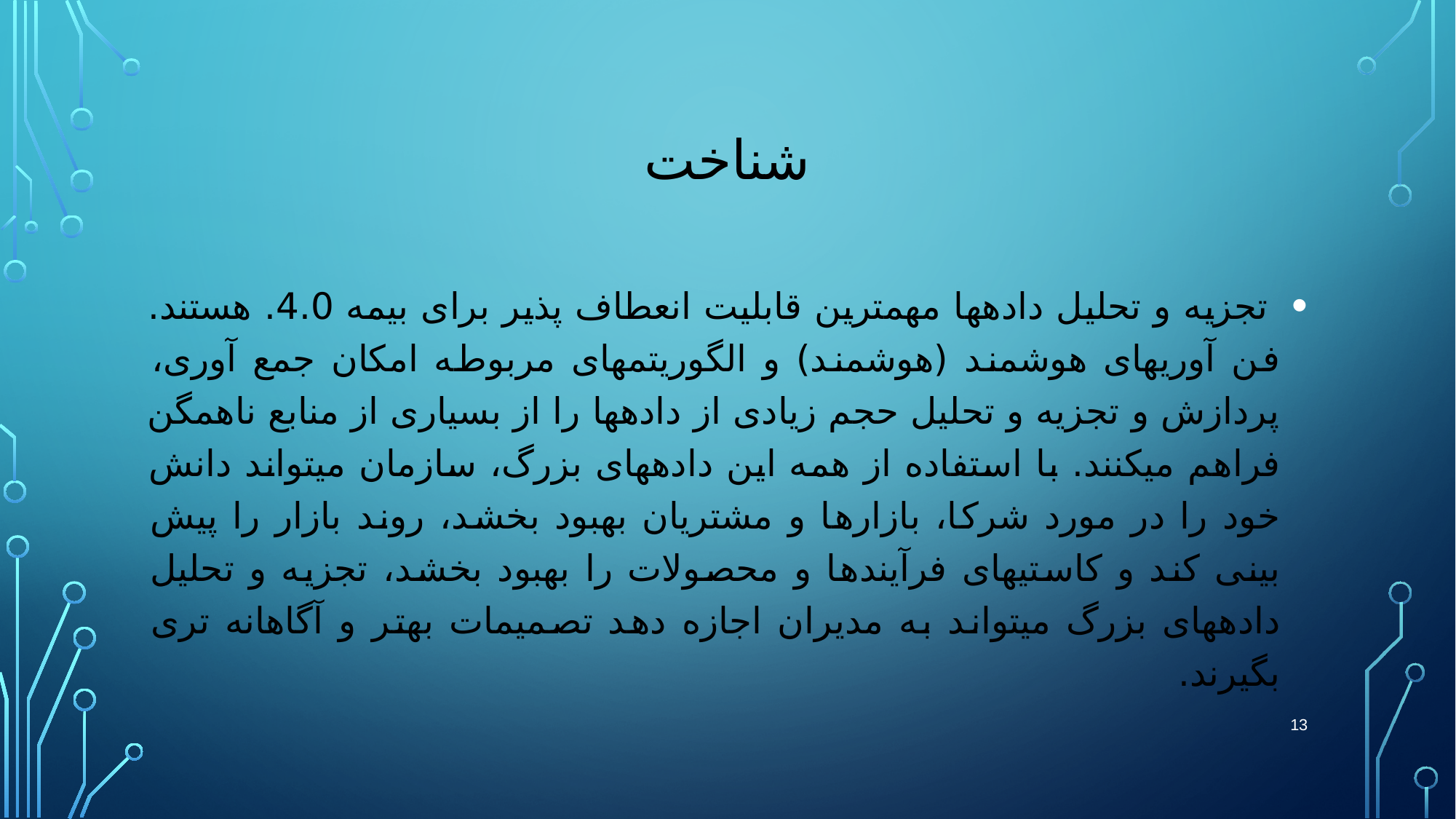

# شناخت
 تجزیه و تحلیل داده‏ها مهمترین قابلیت انعطاف پذیر برای بیمه 4.0. هستند. فن آوری‏های هوشمند (هوشمند) و الگوریتم‏های مربوطه امکان جمع آوری، پردازش و تجزیه و تحلیل حجم زیادی از داده‏ها را از بسیاری از منابع ناهمگن فراهم می‏کنند. با استفاده از همه این داده‏های بزرگ، سازمان می‏تواند دانش خود را در مورد شرکا، بازارها و مشتریان بهبود بخشد، روند بازار را پیش بینی کند و کاستی‏های فرآیندها و محصولات را بهبود بخشد، تجزیه و تحلیل داده‏های بزرگ می‏تواند به مدیران اجازه دهد تصمیمات بهتر و آگاهانه تری بگیرند.
13